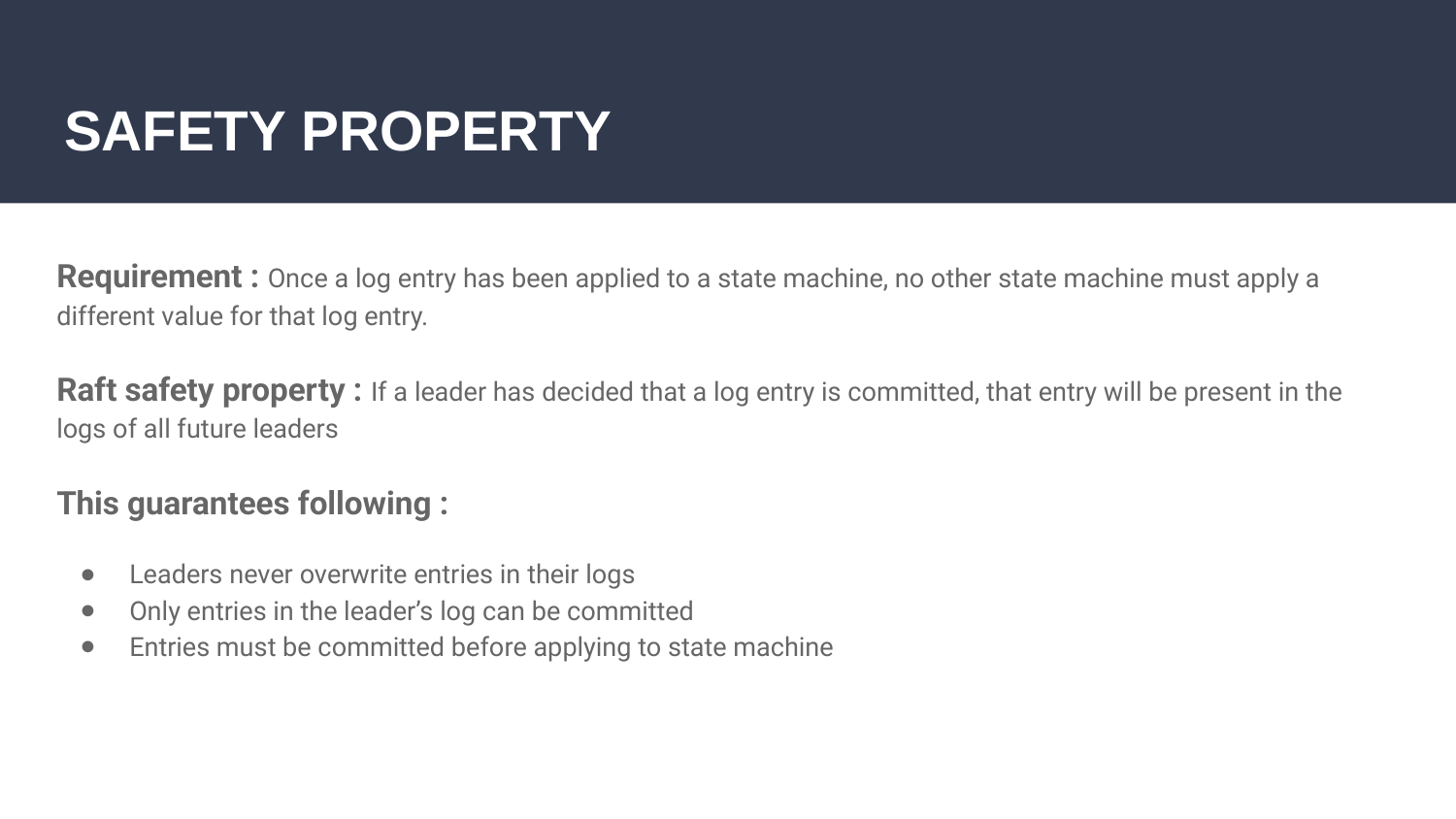

# SAFETY PROPERTY
Requirement : Once a log entry has been applied to a state machine, no other state machine must apply a different value for that log entry.
Raft safety property : If a leader has decided that a log entry is committed, that entry will be present in the logs of all future leaders
This guarantees following :
Leaders never overwrite entries in their logs
Only entries in the leader’s log can be committed
Entries must be committed before applying to state machine